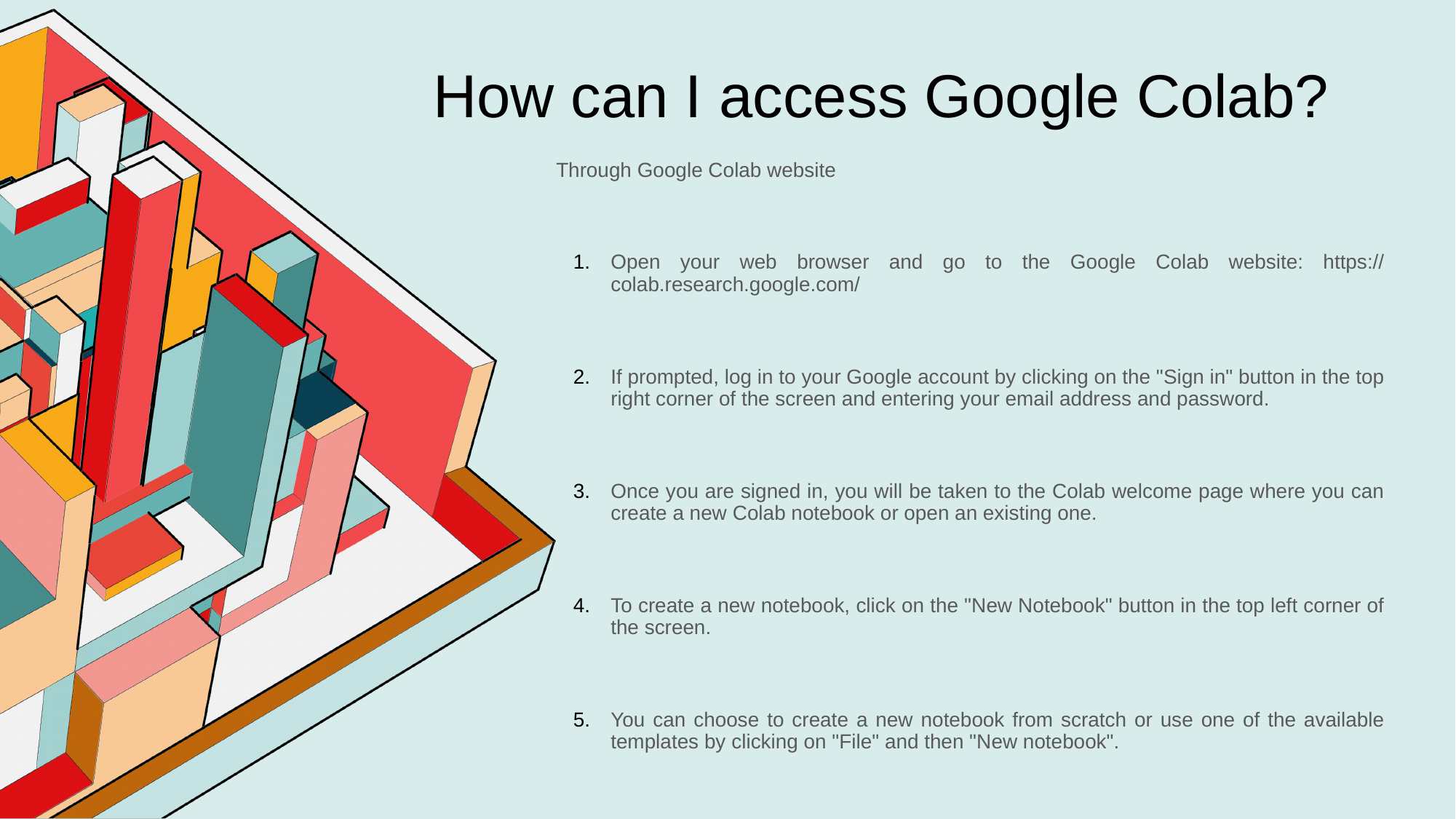

# How can I access Google Colab?
Through Google Colab website

Open your web browser and go to the Google Colab website: https:// colab.research.google.com/

If prompted, log in to your Google account by clicking on the "Sign in" button in the top right corner of the screen and entering your email address and password.

Once you are signed in, you will be taken to the Colab welcome page where you can create a new Colab notebook or open an existing one.

To create a new notebook, click on the "New Notebook" button in the top left corner of the screen.

You can choose to create a new notebook from scratch or use one of the available templates by clicking on "File" and then "New notebook".

You can start coding in the notebook and save your work by clicking on "File" and then "Save" or "Save a copy in Drive".

To open an existing notebook, click on the "File" menu and select "Open notebook".

You can search for notebooks by title or by the folder they are located in. Once you find the notebook you want to open, click on it to open it.

You can then start working on the notebook and save your changes by clicking on "File" and then "Save" or "Save a copy in Drive".